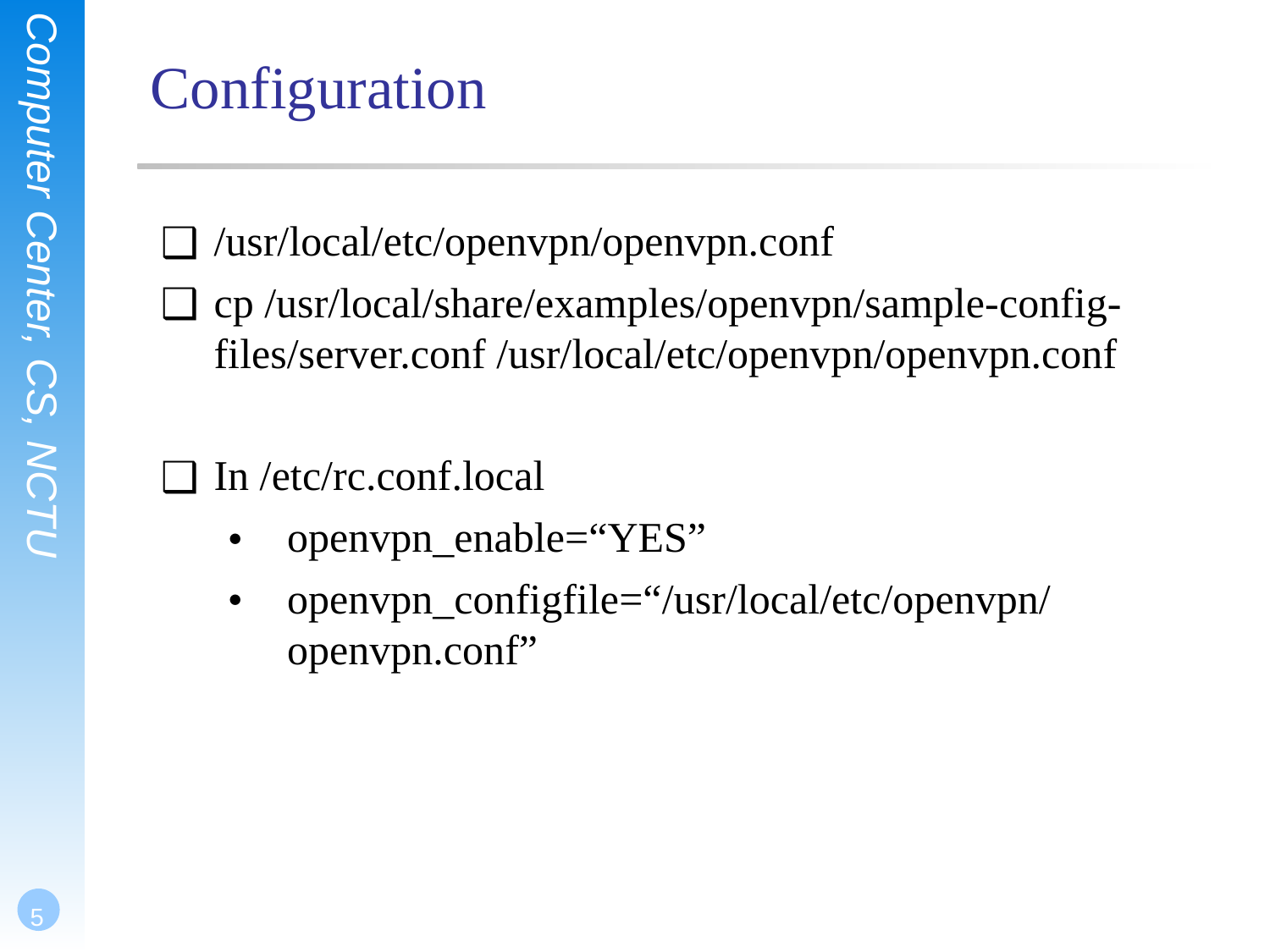

# Configuration
/usr/local/etc/openvpn/openvpn.conf
cp /usr/local/share/examples/openvpn/sample-config-files/server.conf /usr/local/etc/openvpn/openvpn.conf

In /etc/rc.conf.local
openvpn_enable=“YES”
openvpn_configfile=“/usr/local/etc/openvpn/openvpn.conf”

5